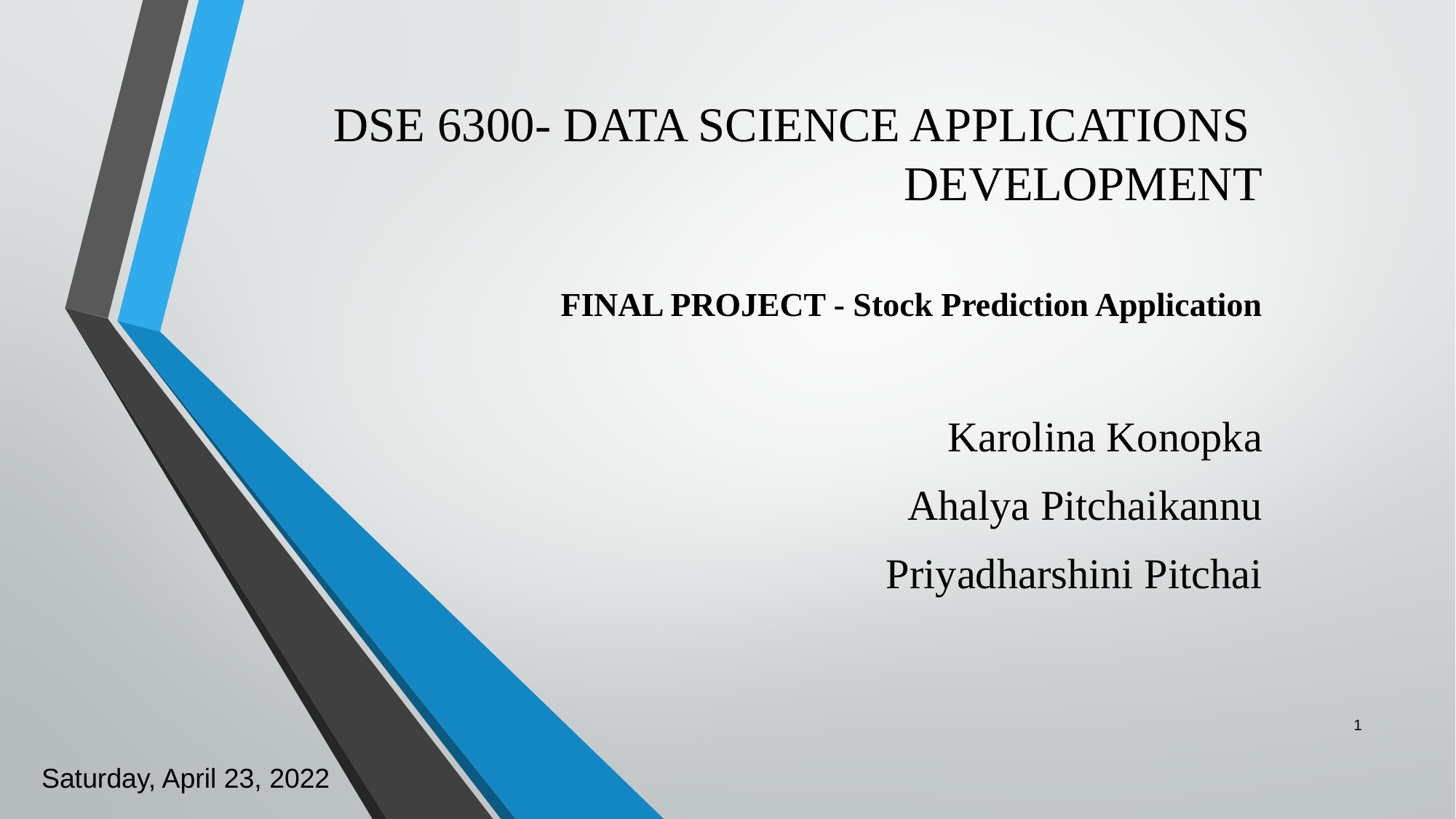

# DSE 6300- DATA SCIENCE APPLICATIONS  DEVELOPMENT
FINAL PROJECT - Stock Prediction Application

Karolina Konopka
Ahalya Pitchaikannu
Priyadharshini Pitchai

1
Saturday, April 23, 2022